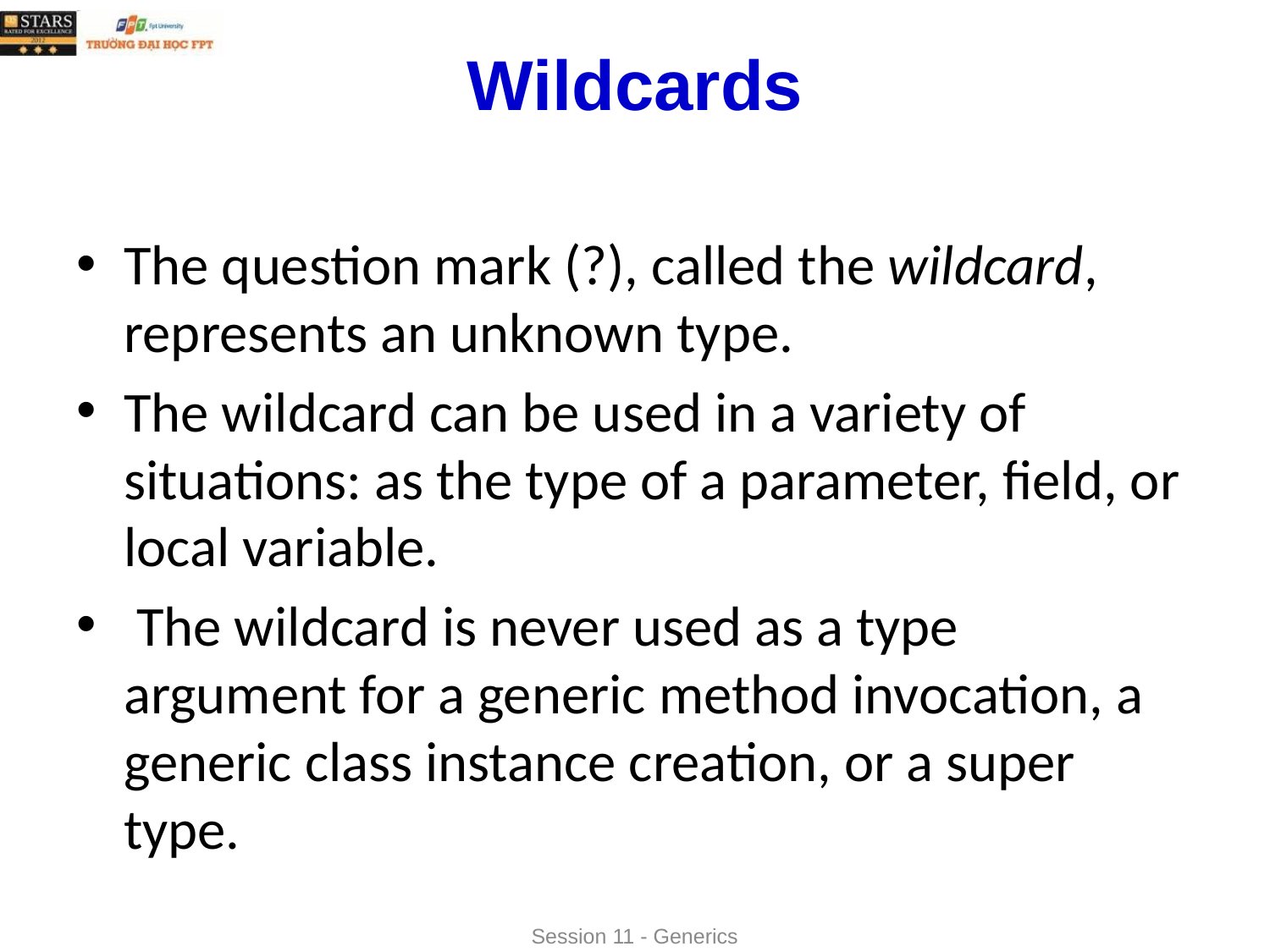

# Wildcards
The question mark (?), called the wildcard, represents an unknown type.
The wildcard can be used in a variety of situations: as the type of a parameter, field, or local variable.
 The wildcard is never used as a type argument for a generic method invocation, a generic class instance creation, or a super type.
Session 11 - Generics